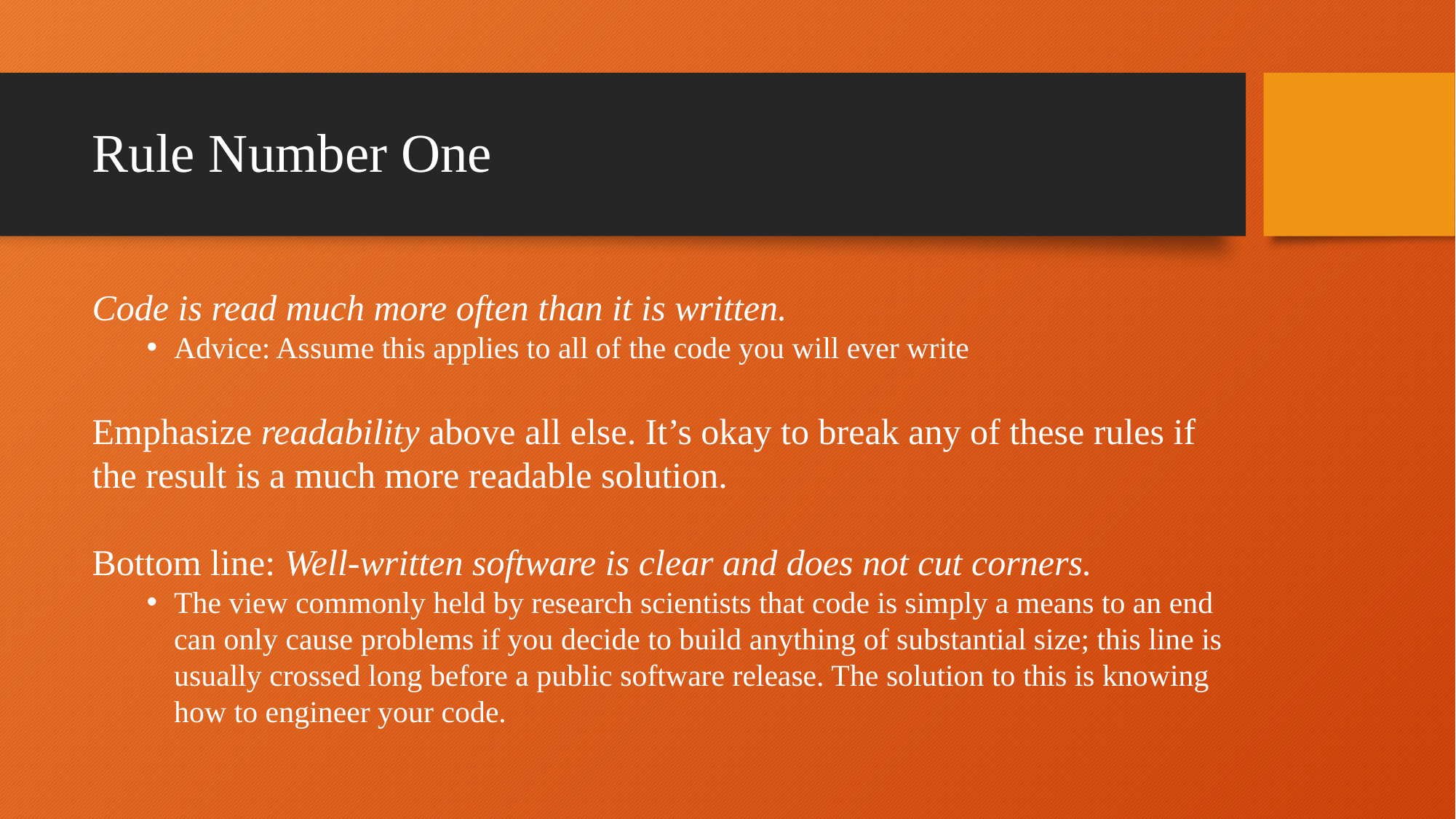

# Rule Number One
Code is read much more often than it is written.
Advice: Assume this applies to all of the code you will ever write

Emphasize readability above all else. It’s okay to break any of these rules if the result is a much more readable solution.

Bottom line: Well-written software is clear and does not cut corners.
The view commonly held by research scientists that code is simply a means to an end can only cause problems if you decide to build anything of substantial size; this line is usually crossed long before a public software release. The solution to this is knowing how to engineer your code.